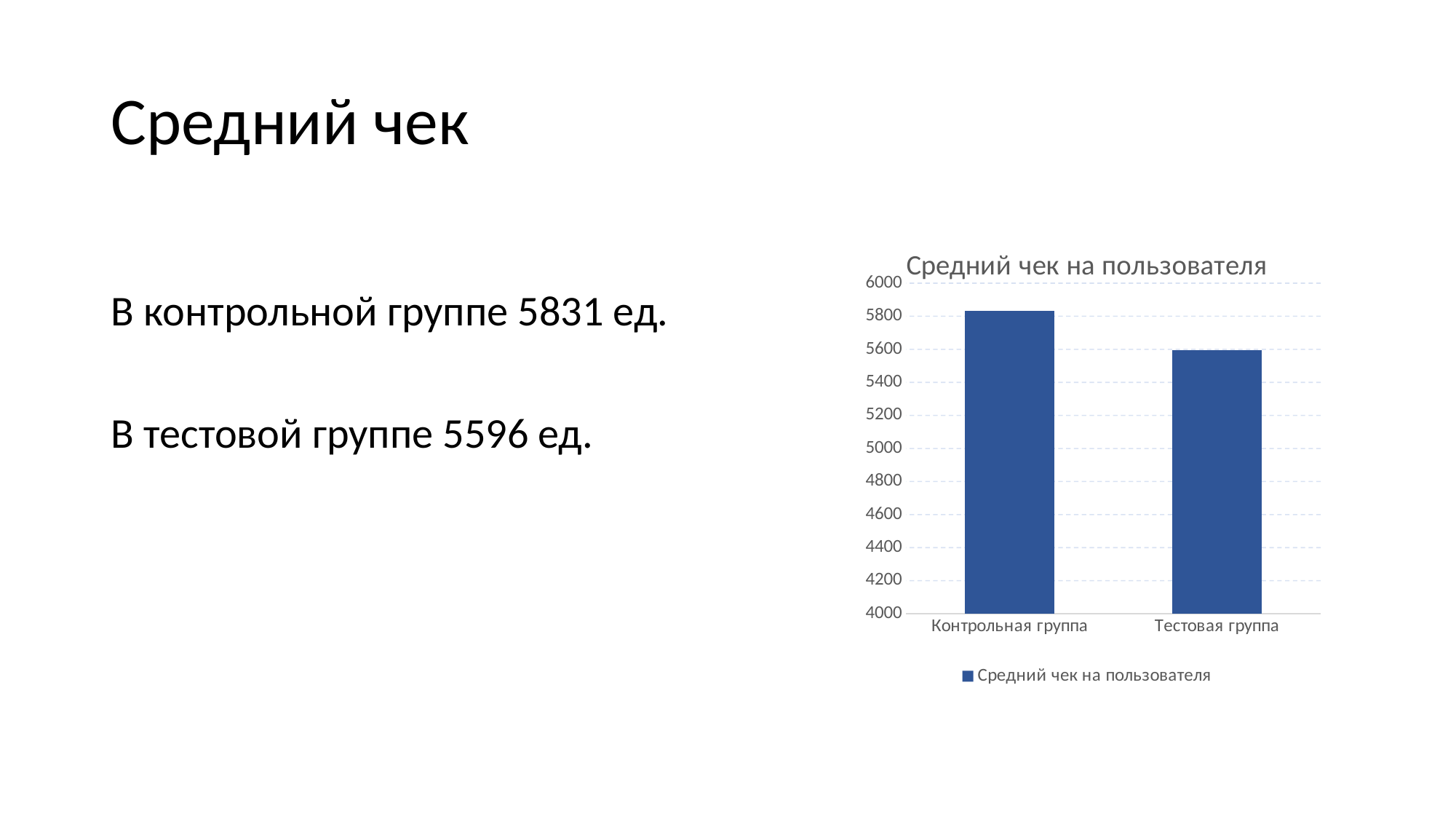

# Средний чек

В контрольной группе 5831 ед.

В тестовой группе 5596 ед.

### Chart:

| Category | Средний чек на пользователя |
|---|---|
| Контрольная группа | 5831.24 |
| Тестовая группа | 5596.39 |